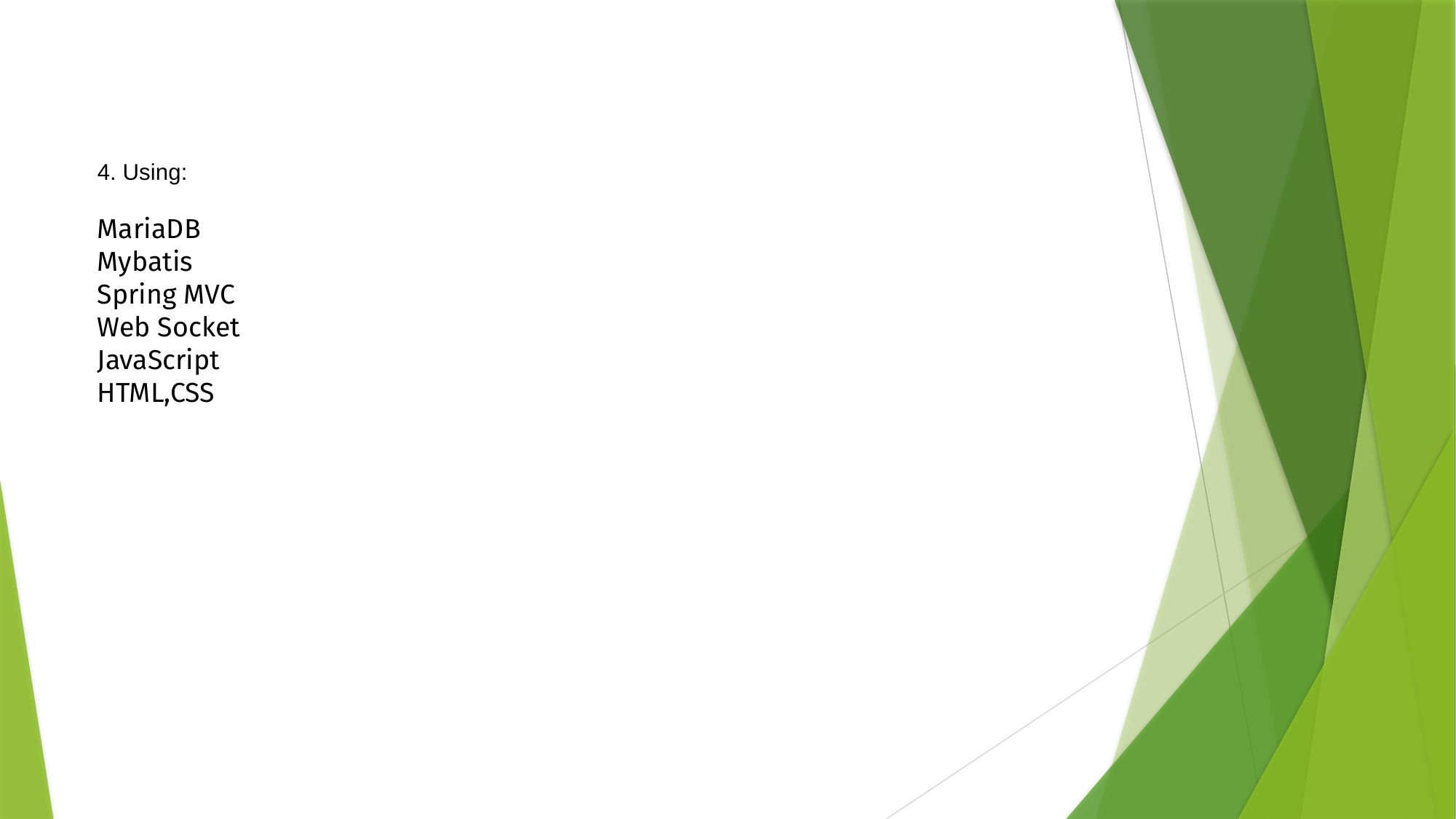

4. Using:
MariaDB
Mybatis
Spring MVC
Web Socket
JavaScript
HTML,CSS